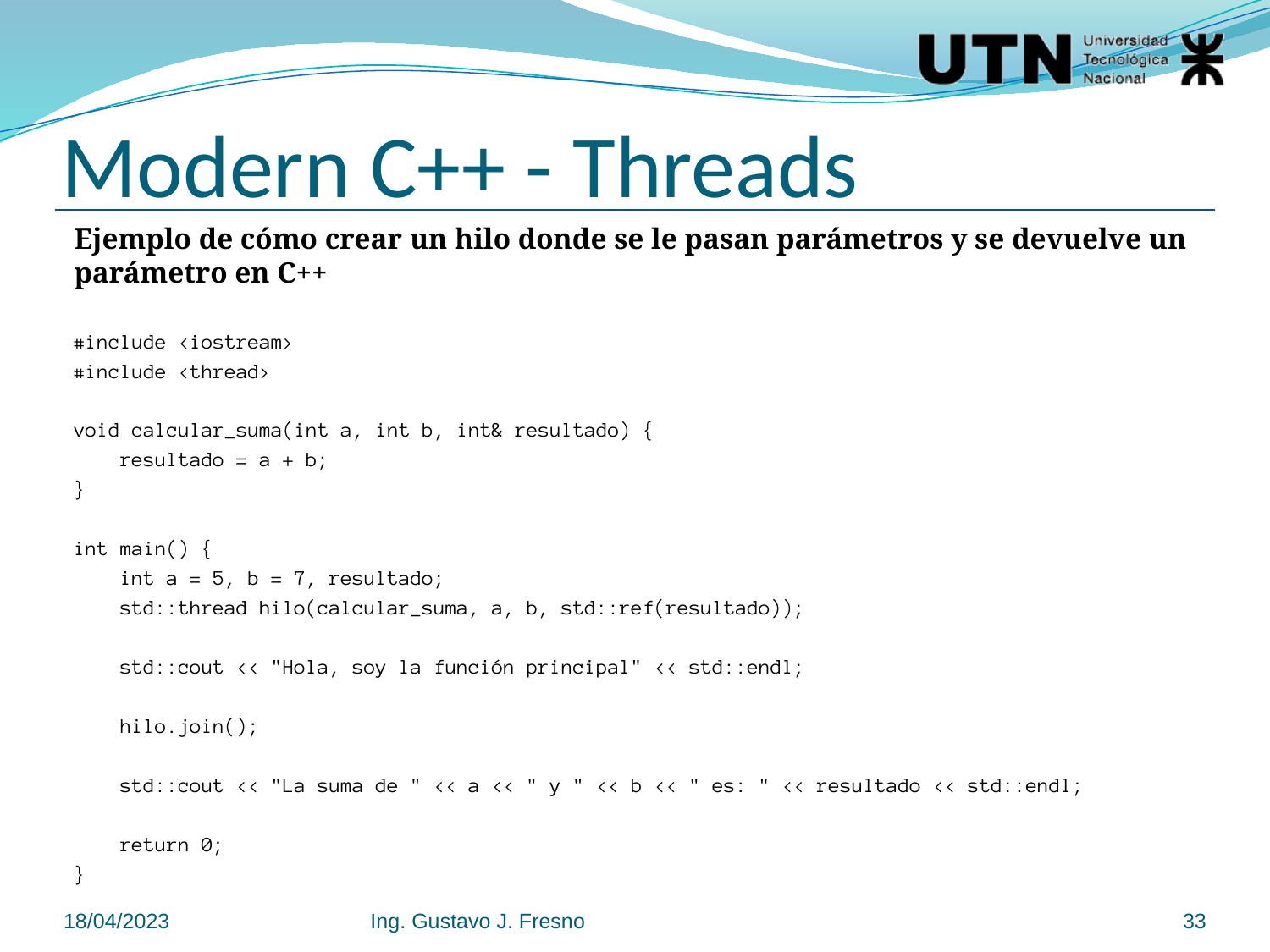

# Modern C++ - Threads
Ejemplo de cómo crear un hilo donde se le pasan parámetros y se devuelve un parámetro en C++

#include <iostream>
#include <thread>

void calcular_suma(int a, int b, int& resultado) {
    resultado = a + b;
}

int main() {
    int a = 5, b = 7, resultado;
    std::thread hilo(calcular_suma, a, b, std::ref(resultado));

    std::cout << "Hola, soy la función principal" << std::endl;

    hilo.join();

    std::cout << "La suma de " << a << " y " << b << " es: " << resultado << std::endl;

    return 0;
}

18/04/2023
Ing. Gustavo J. Fresno
33